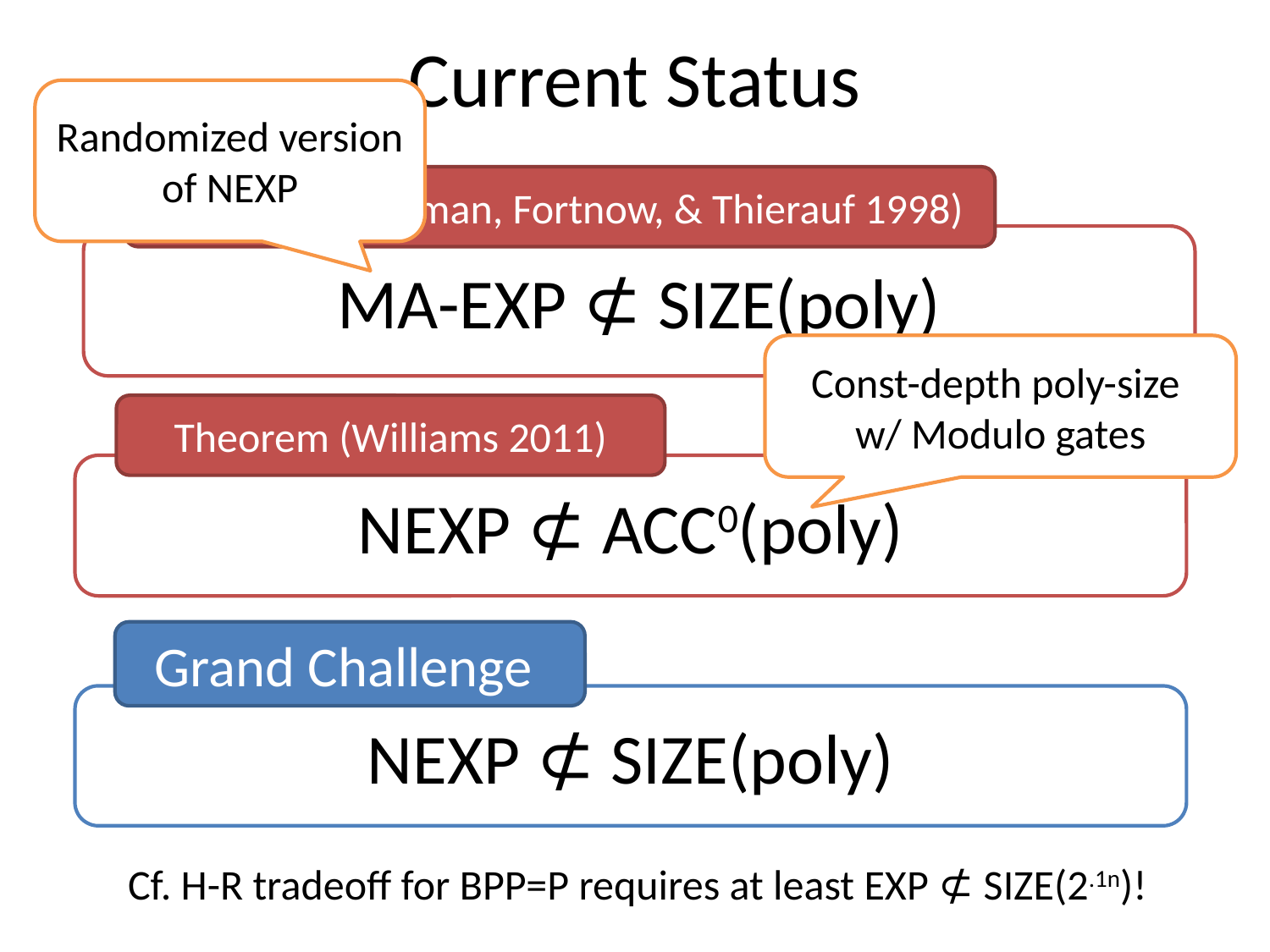

# Current Status
Randomized version of NEXP
Theorem (Buhrman, Fortnow, & Thierauf 1998)
MA-EXP ⊄ SIZE(poly)
Const-depth poly-size  w/ Modulo gates
Theorem (Williams 2011)
NEXP ⊄ ACC0(poly)
Grand Challenge
NEXP ⊄ SIZE(poly)
Cf. H-R tradeoff for BPP=P requires at least EXP ⊄ SIZE(2.1n)!